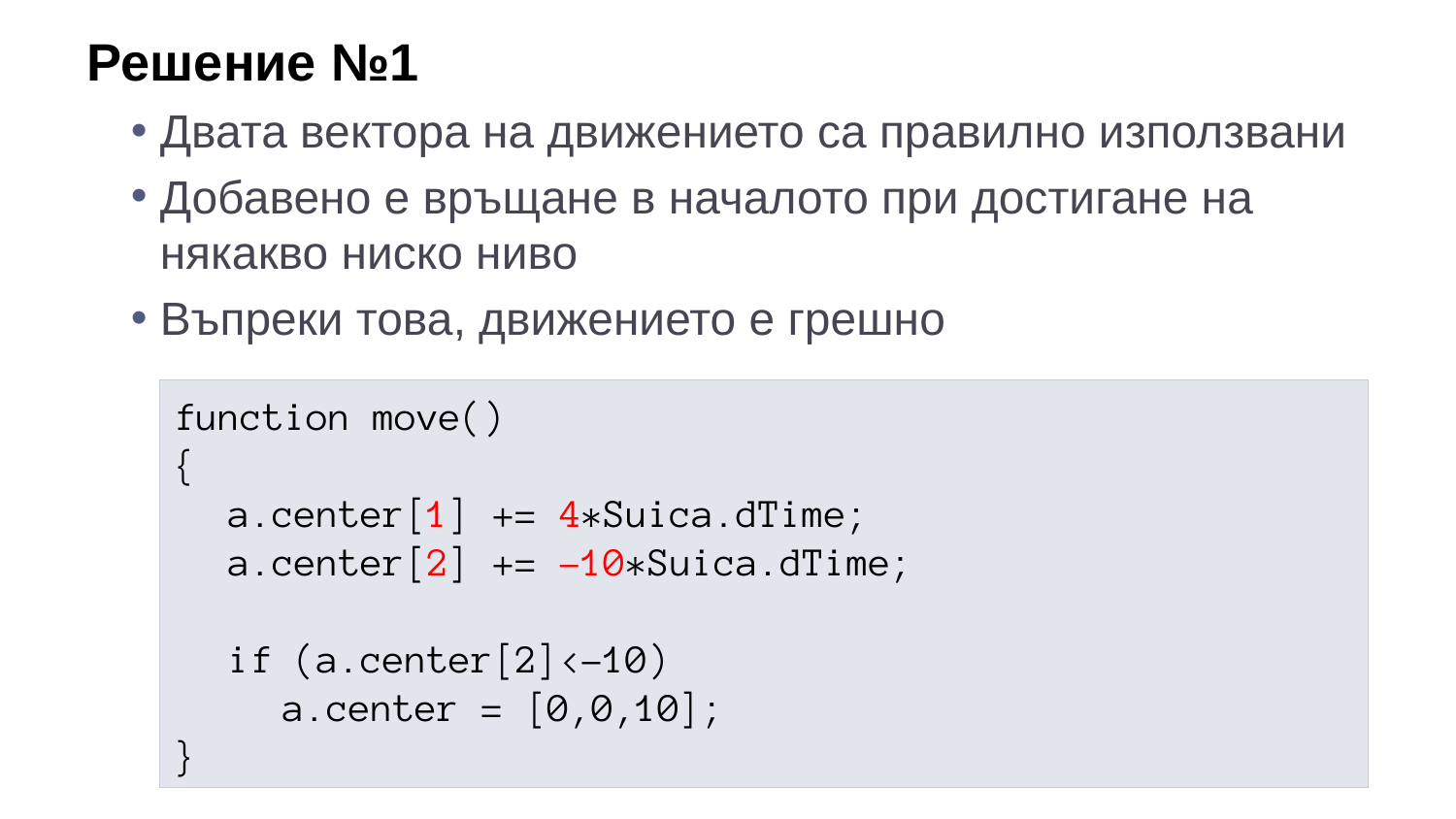

Решение №1
Двата вектора на движението са правилно използвани
Добавено е връщане в началото при достигане на някакво ниско ниво
Въпреки това, движението е грешно
function move()
{
	a.center[1] += 4*Suica.dTime;
	a.center[2] += -10*Suica.dTime;

	if (a.center[2]<-10)
		a.center = [0,0,10];
}